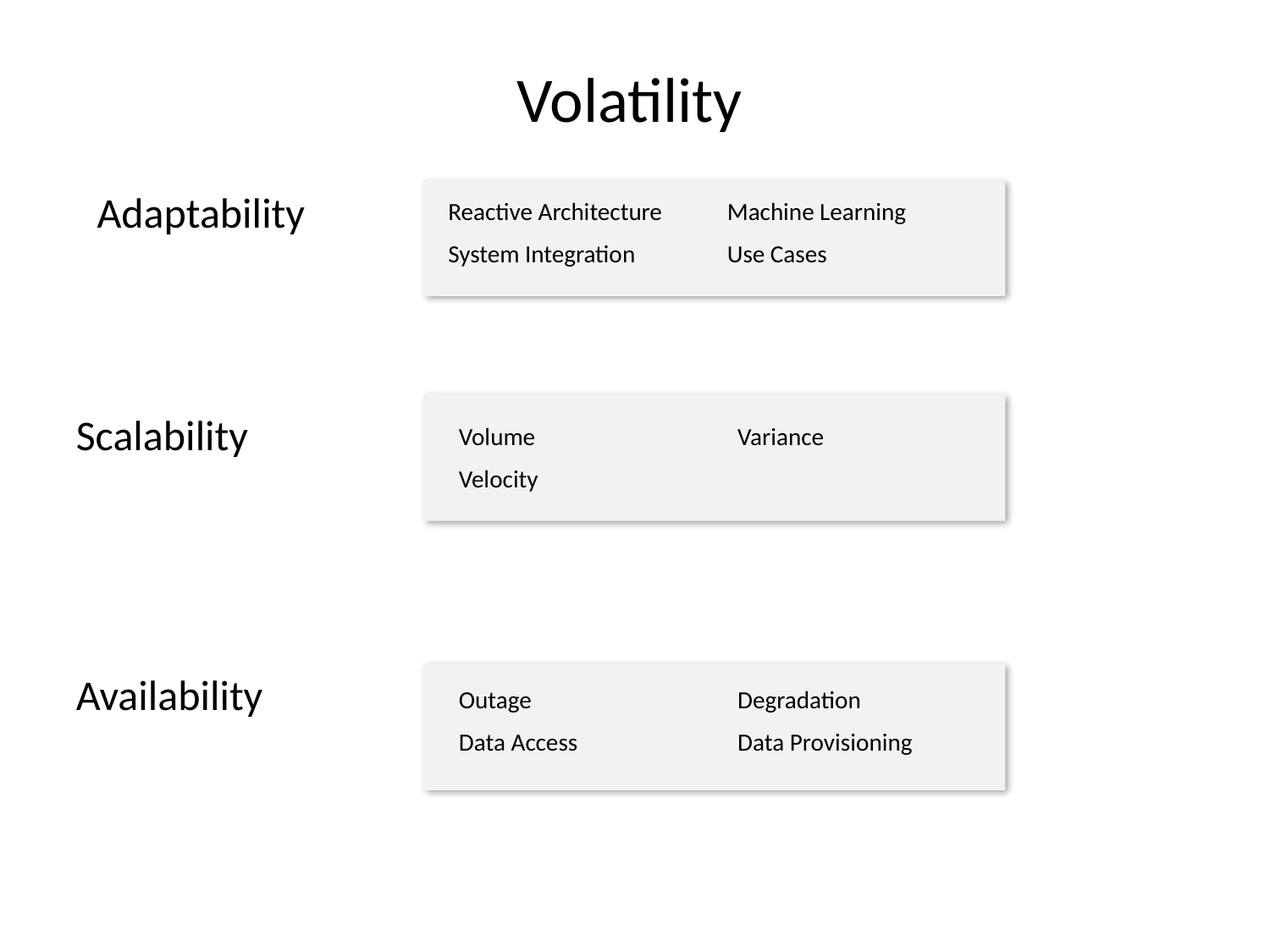

Volatility
Adaptability

| Reactive Architecture | Machine Learning |
| --- | --- |
| System Integration | Use Cases |

Scalability
| Volume | Variance |
| --- | --- |
| Velocity |  |
Availability

| Outage | Degradation |
| --- | --- |
| Data Access | Data Provisioning |